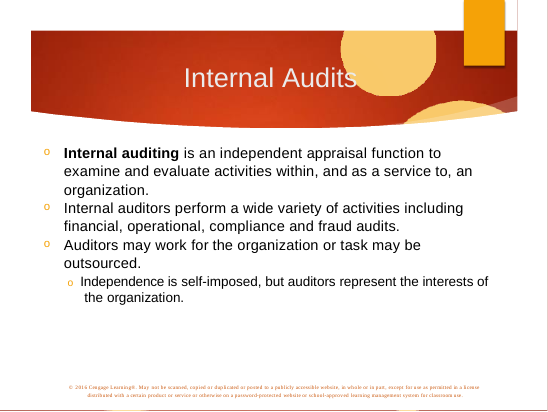

# Internal Audits
Internal auditing is an independent appraisal function to  examine and evaluate activities within, and as a service to, an  organization.
Internal auditors perform a wide variety of activities including  financial, operational, compliance and fraud audits.
Auditors may work for the organization or task may be
outsourced.
o Independence is self-imposed, but auditors represent the interests of  the organization.
© 2016 Cengage Learning®. May not be scanned, copied or duplicated or posted to a publicly accessible website, in whole or in part, except for use as permitted in a license  distributed with a certain product or service or otherwise on a password-protected website or school-approved learning management system for classroom use.